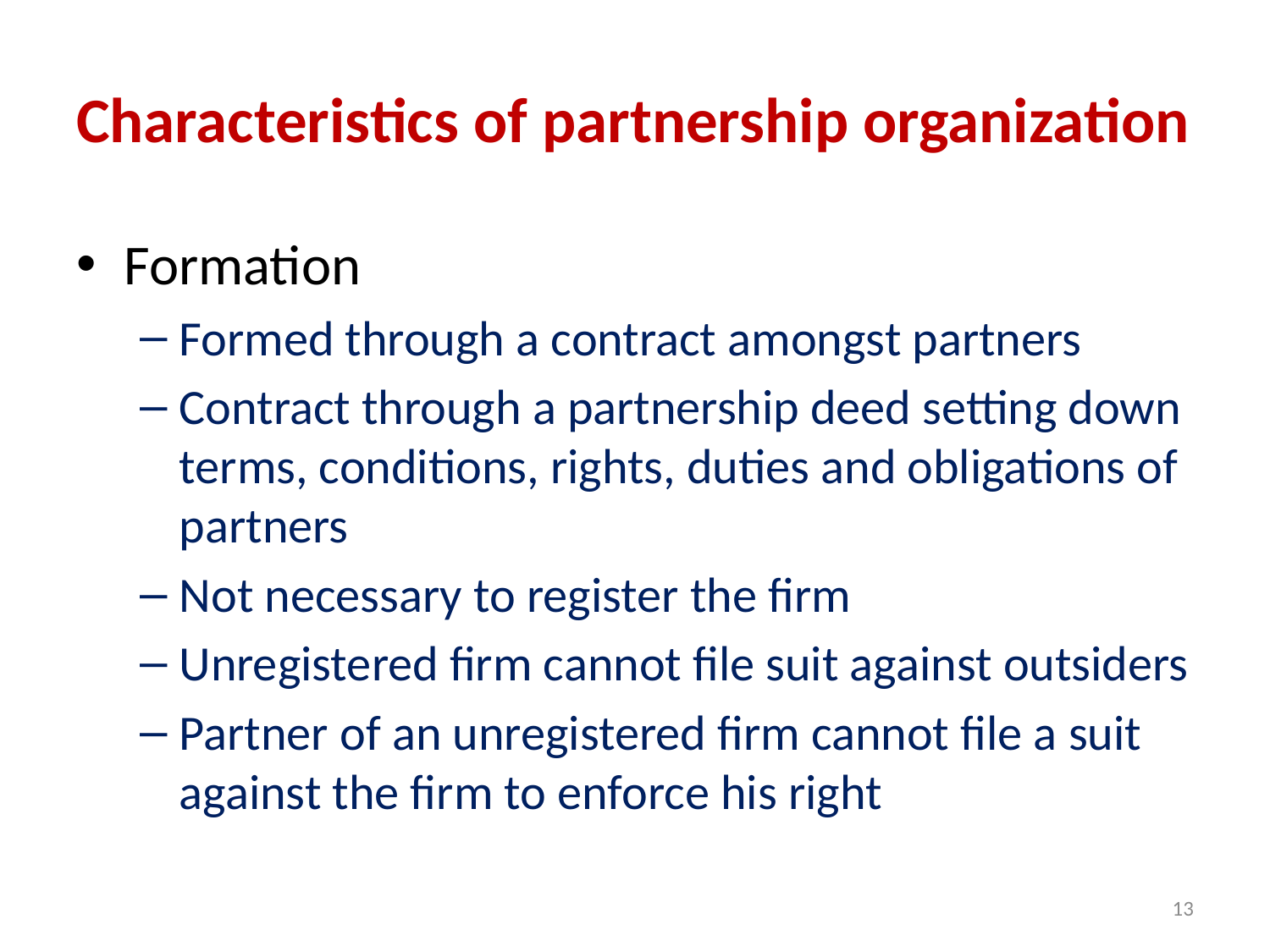

# Characteristics of partnership organization
Formation
Formed through a contract amongst partners
Contract through a partnership deed setting down terms, conditions, rights, duties and obligations of partners
Not necessary to register the firm
Unregistered firm cannot file suit against outsiders
Partner of an unregistered firm cannot file a suit against the firm to enforce his right
13